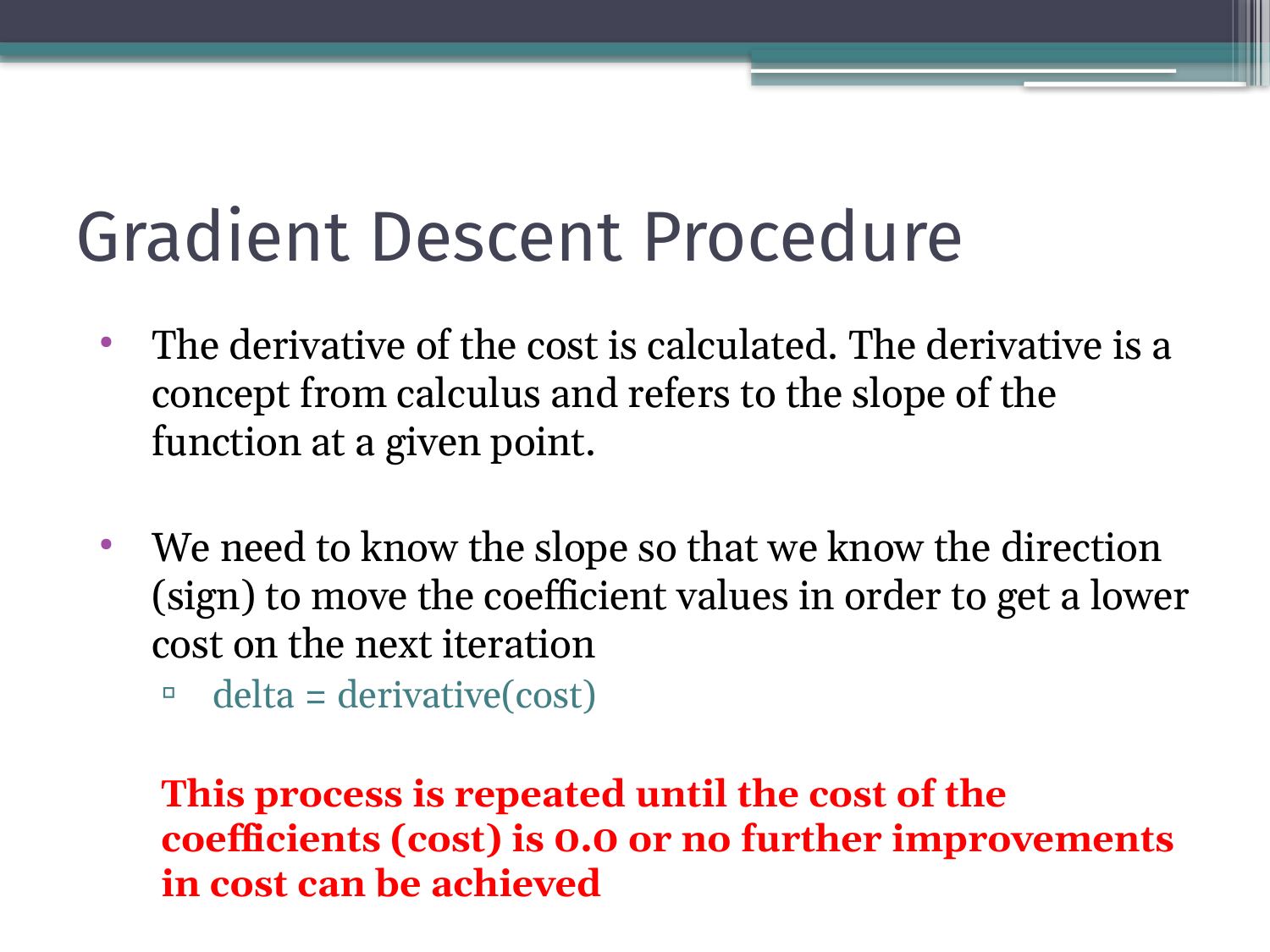

Gradient Descent Procedure
The derivative of the cost is calculated. The derivative is a concept from calculus and refers to the slope of the function at a given point.

We need to know the slope so that we know the direction (sign) to move the coefficient values in order to get a lower cost on the next iteration
delta = derivative(cost)

This process is repeated until the cost of the coefficients (cost) is 0.0 or no further improvements in cost can be achieved